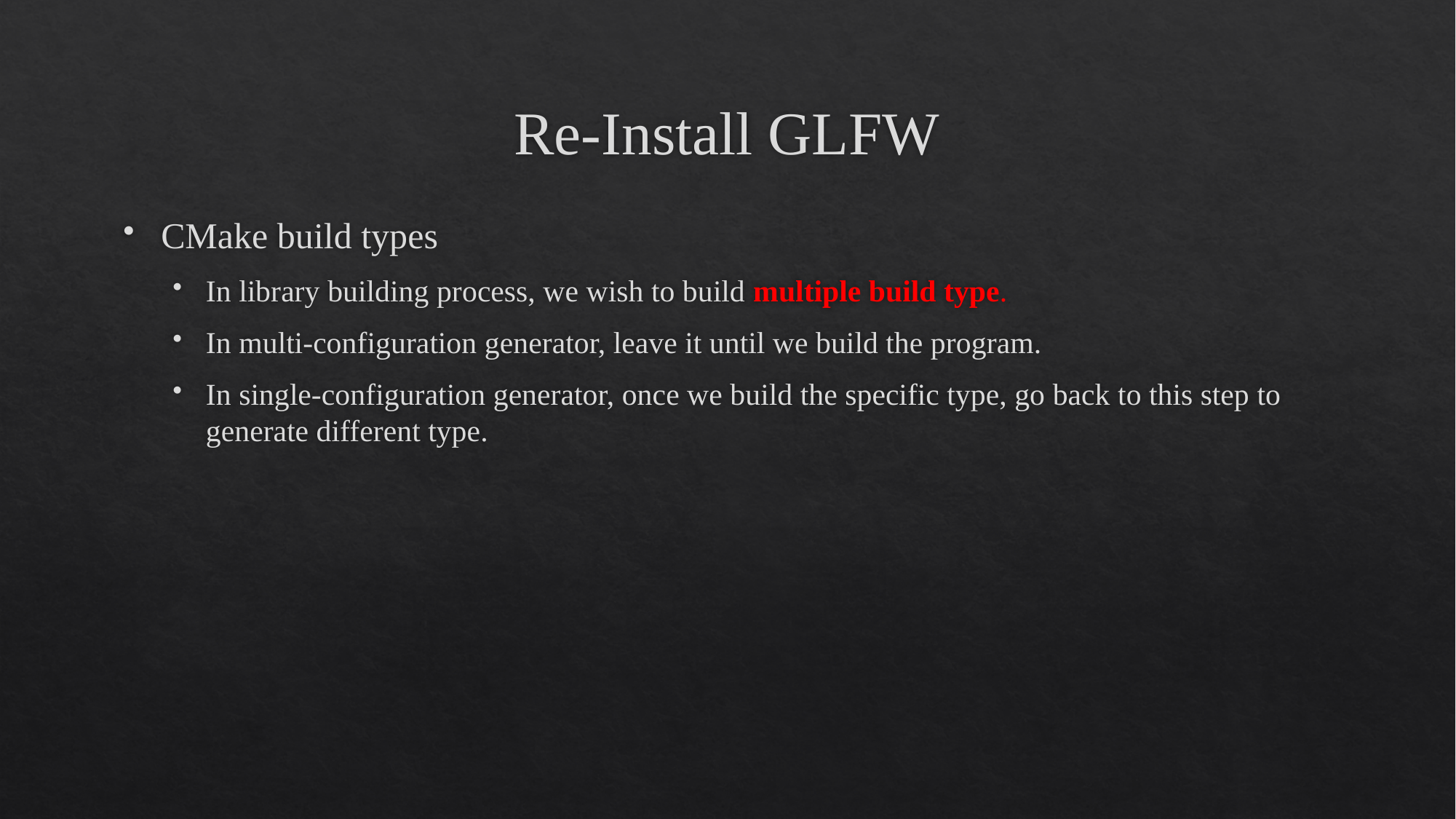

# Re-Install GLFW
CMake build types
In library building process, we wish to build multiple build type.
In multi-configuration generator, leave it until we build the program.
In single-configuration generator, once we build the specific type, go back to this step to generate different type.